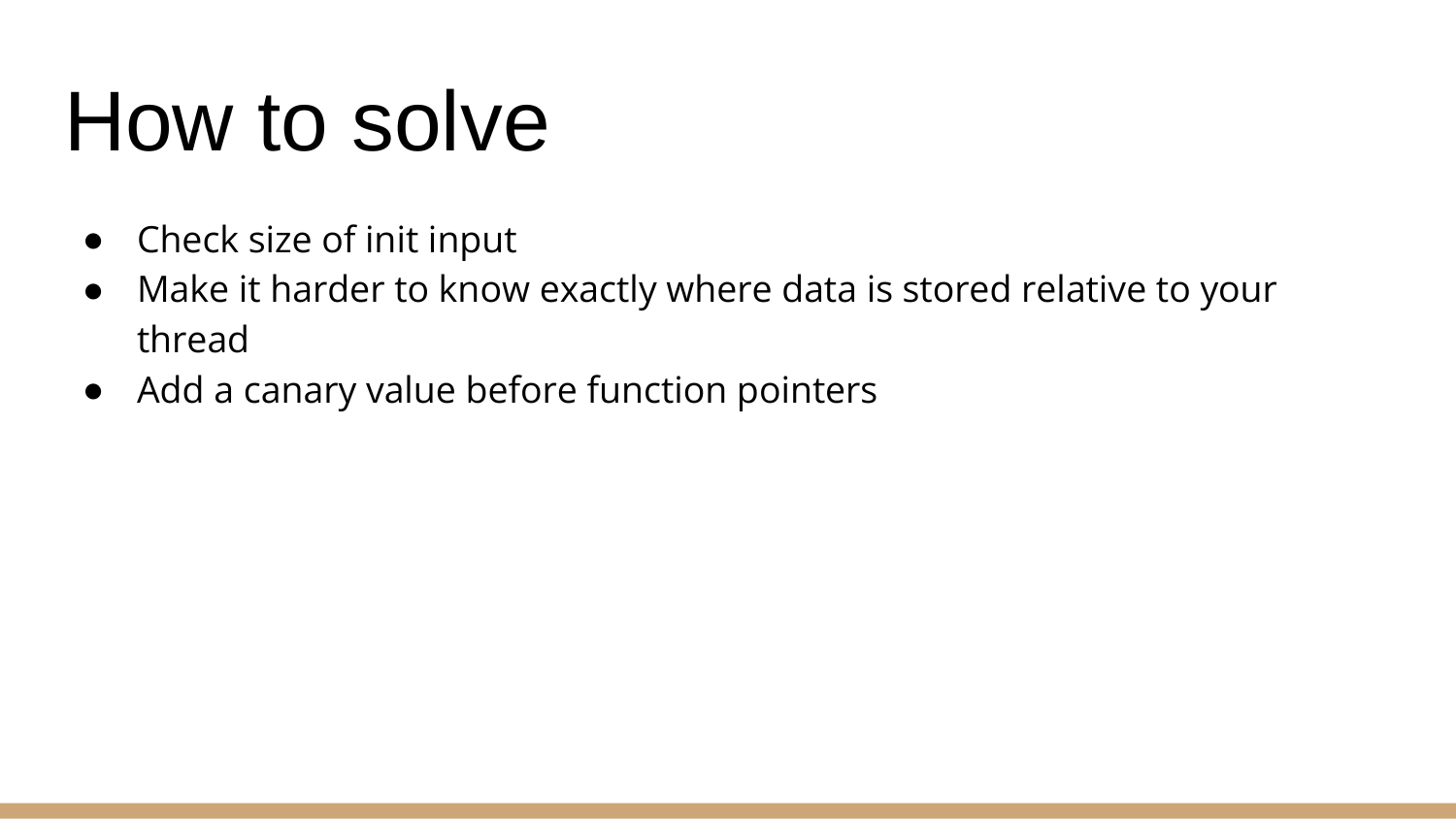

# How to solve
Check size of init input
Make it harder to know exactly where data is stored relative to your thread
Add a canary value before function pointers